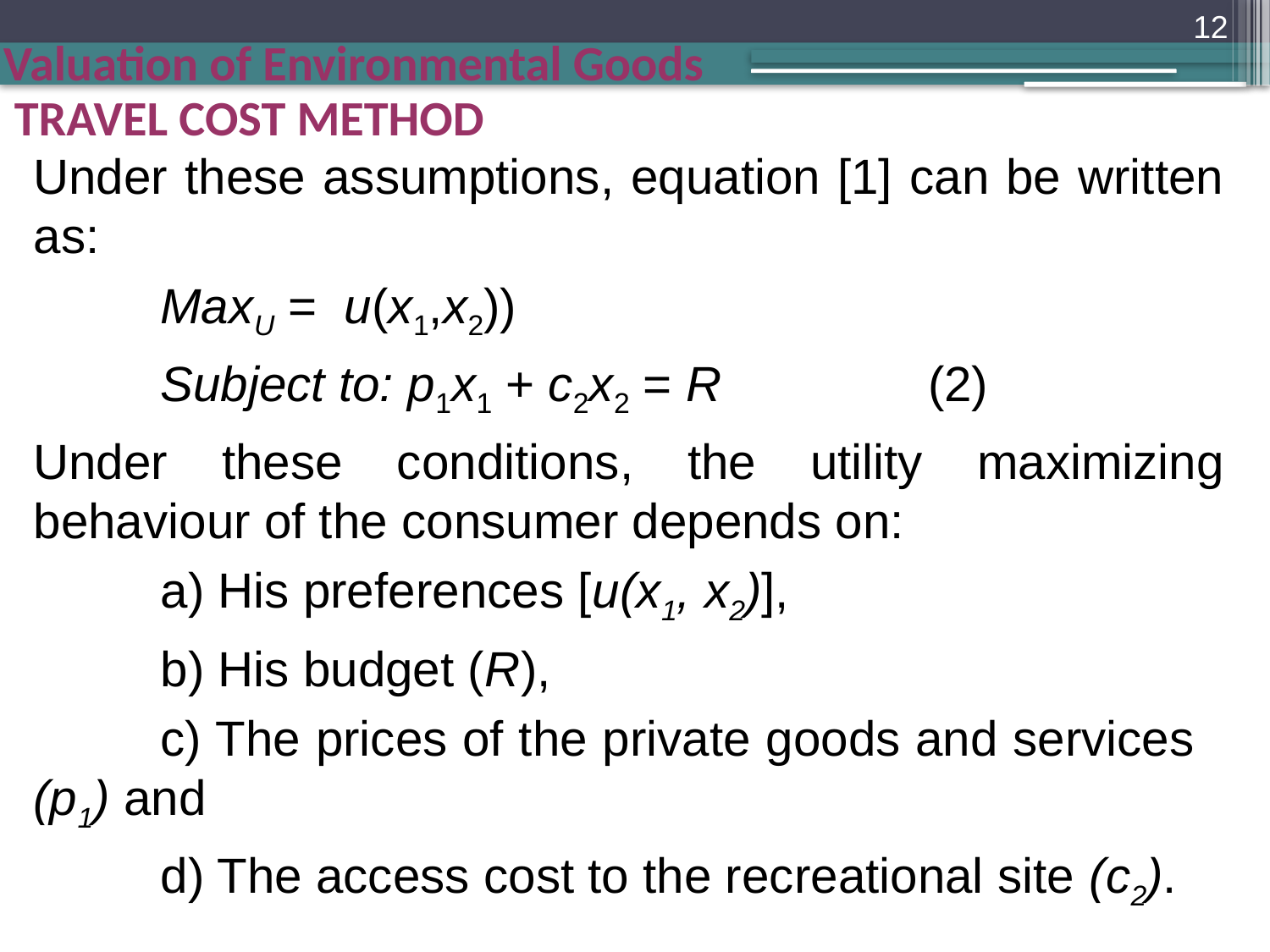

12
TRAVEL COST METHOD
Under these assumptions, equation [1] can be written as:
	MaxU =  u(x1,x2))
	Subject to: p1x1 + c2x2 = R               (2)
Under these conditions, the utility maximizing behaviour of the consumer depends on:
	a) His preferences [u(x1, x2)],
	b) His budget (R),
	c) The prices of the private goods and services   (p1) and
	d) The access cost to the recreational site (c2).